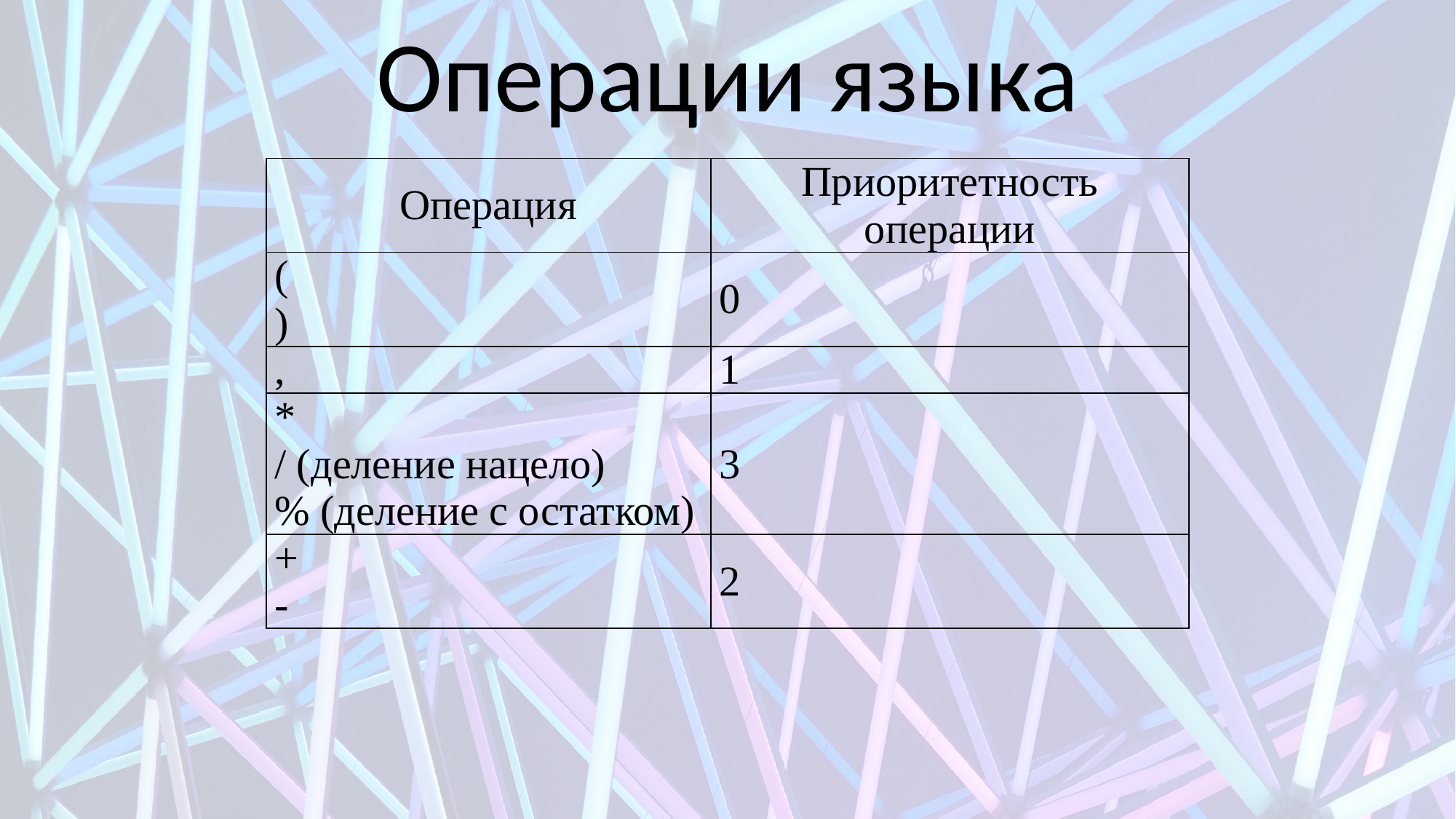

# Операции языка
| Операция | Приоритетность операции |
| --- | --- |
| ( ) | 0 |
| , | 1 |
| \* / (деление нацело) % (деление с остатком) | 3 |
| + - | 2 |